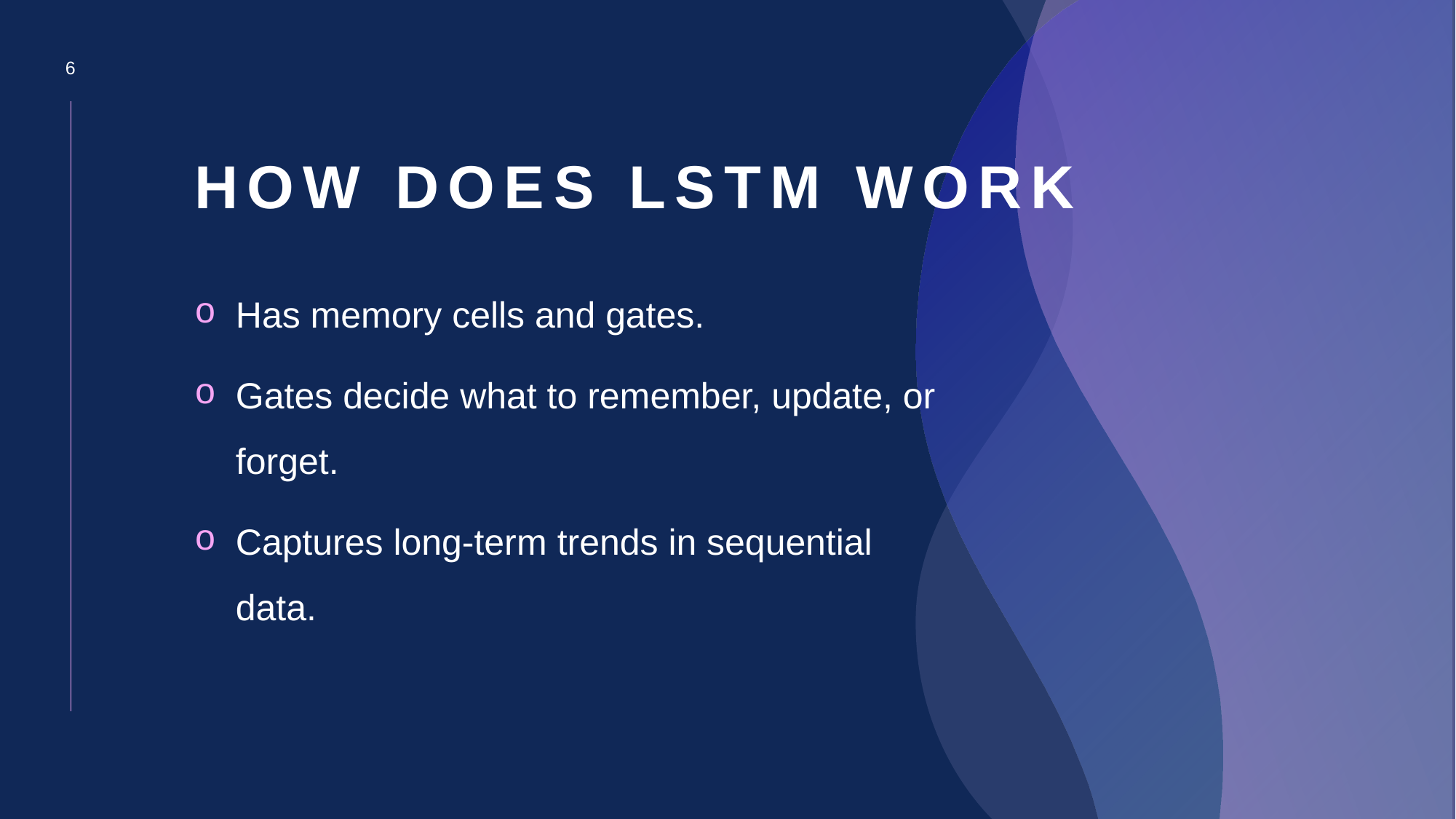

6
# How does LSTM Work
Has memory cells and gates.
Gates decide what to remember, update, or forget.
Captures long-term trends in sequential data.